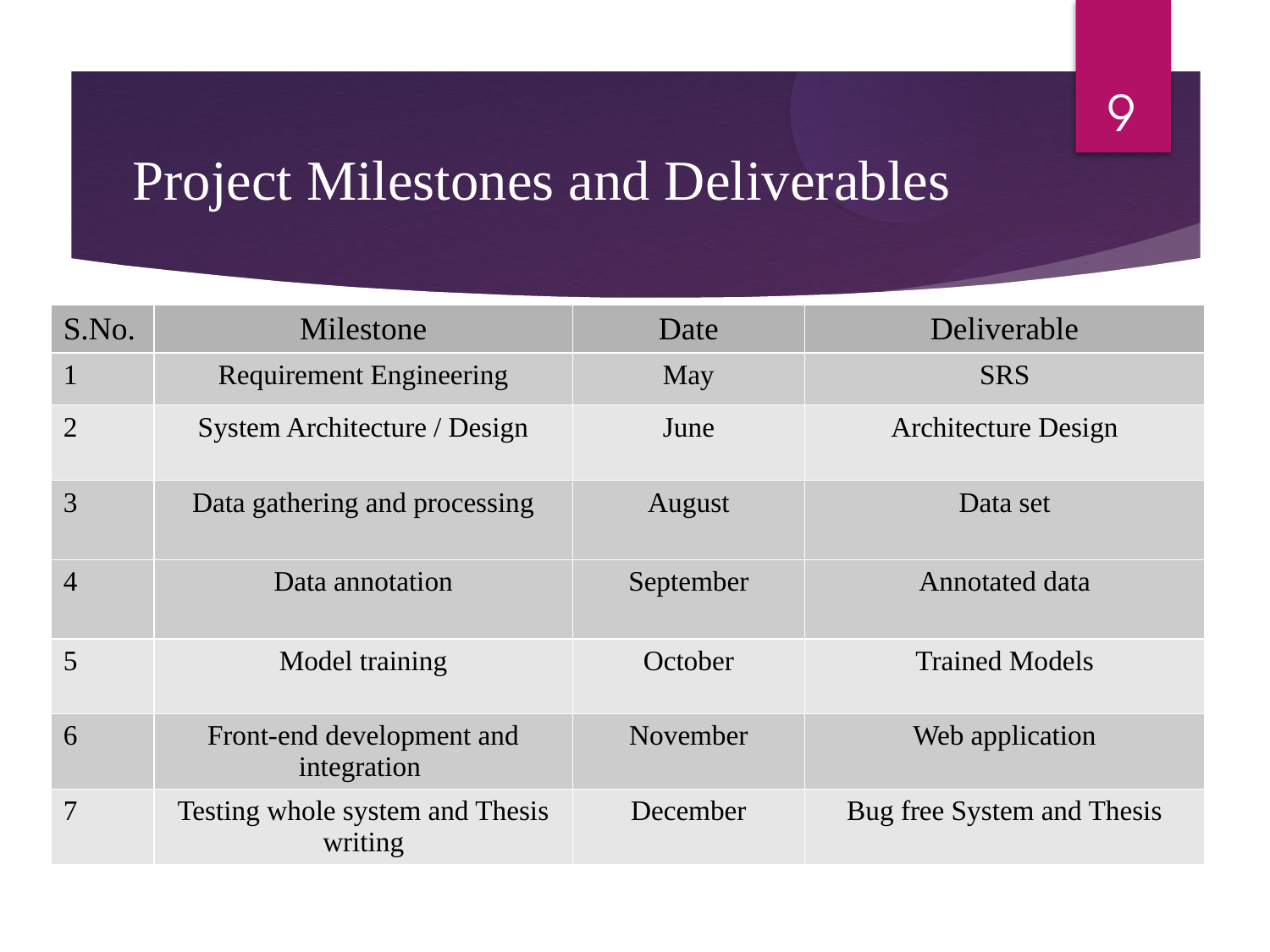

9
Project Milestones and Deliverables
| S.No. | Milestone | Date | Deliverable |
| --- | --- | --- | --- |
| 1 | Requirement Engineering | May | SRS |
| 2 | System Architecture / Design | June | Architecture Design |
| 3 | Data gathering and processing | August | Data set |
| 4 | Data annotation | September | Annotated data |
| 5 | Model training | October | Trained Models |
| 6 | Front-end development and integration | November | Web application |
| 7 | Testing whole system and Thesis writing | December | Bug free System and Thesis |